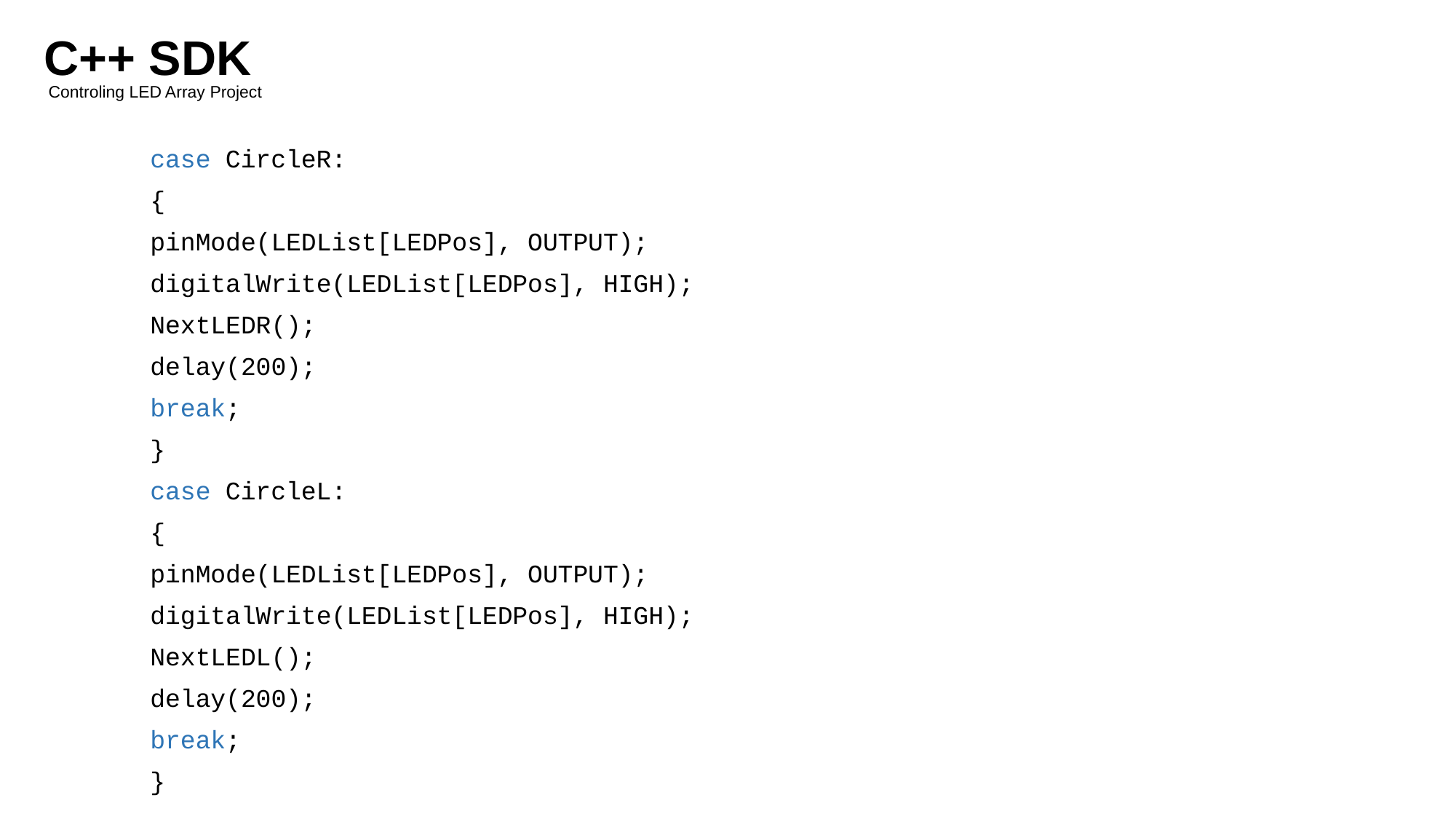

C++ SDK
Controling LED Array Project
		case CircleR:
		{
			pinMode(LEDList[LEDPos], OUTPUT);
			digitalWrite(LEDList[LEDPos], HIGH);
			NextLEDR();
			delay(200);
			break;
		}
		case CircleL:
		{
			pinMode(LEDList[LEDPos], OUTPUT);
			digitalWrite(LEDList[LEDPos], HIGH);
			NextLEDL();
			delay(200);
			break;
		}